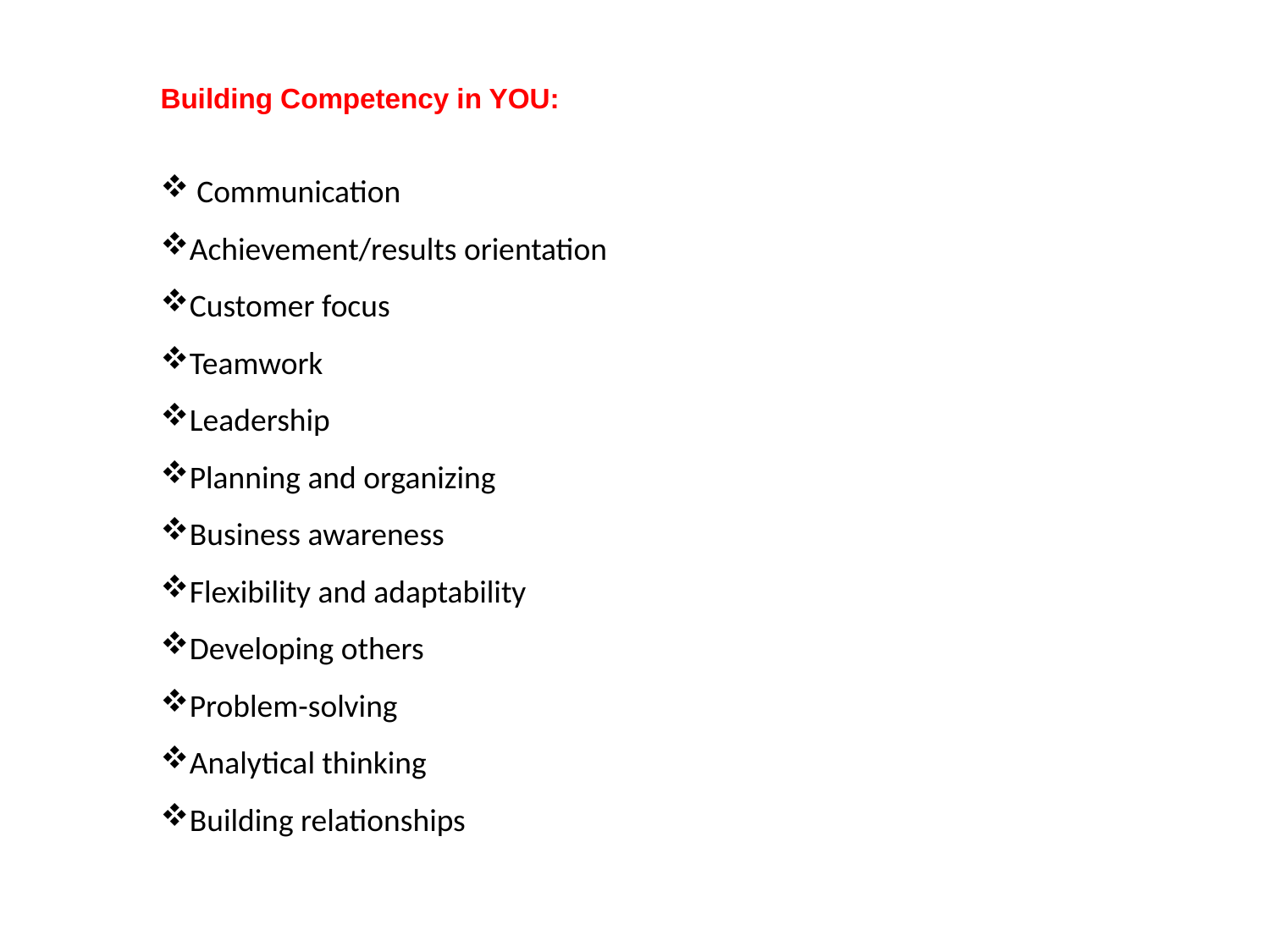

Building Competency in YOU:

 Communication
Achievement/results orientation
Customer focus
Teamwork
Leadership
Planning and organizing
Business awareness
Flexibility and adaptability
Developing others
Problem-solving
Analytical thinking
Building relationships